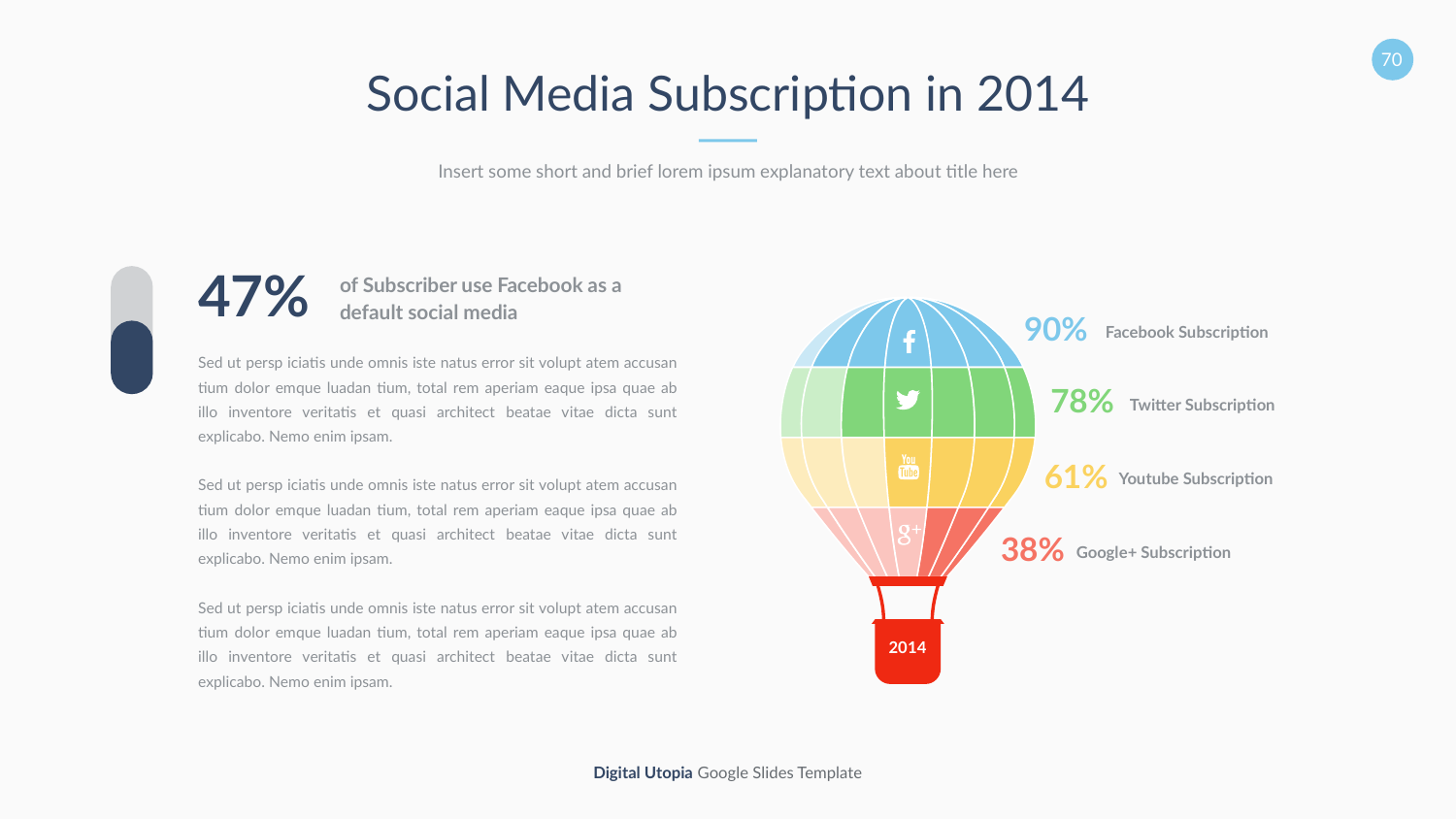

Social Media Subscription in 2014
Insert some short and brief lorem ipsum explanatory text about title here
47%

of Subscriber use Facebook as a default social media

90%

Facebook Subscription
Sed ut persp iciatis unde omnis iste natus error sit volupt atem accusan tium dolor emque luadan tium, total rem aperiam eaque ipsa quae ab illo inventore veritatis et quasi architect beatae vitae dicta sunt explicabo. Nemo enim ipsam.
Sed ut persp iciatis unde omnis iste natus error sit volupt atem accusan tium dolor emque luadan tium, total rem aperiam eaque ipsa quae ab illo inventore veritatis et quasi architect beatae vitae dicta sunt explicabo. Nemo enim ipsam.
Sed ut persp iciatis unde omnis iste natus error sit volupt atem accusan tium dolor emque luadan tium, total rem aperiam eaque ipsa quae ab illo inventore veritatis et quasi architect beatae vitae dicta sunt explicabo. Nemo enim ipsam.
78%
Twitter Subscription
61%
Youtube Subscription
38%
Google+ Subscription
2014